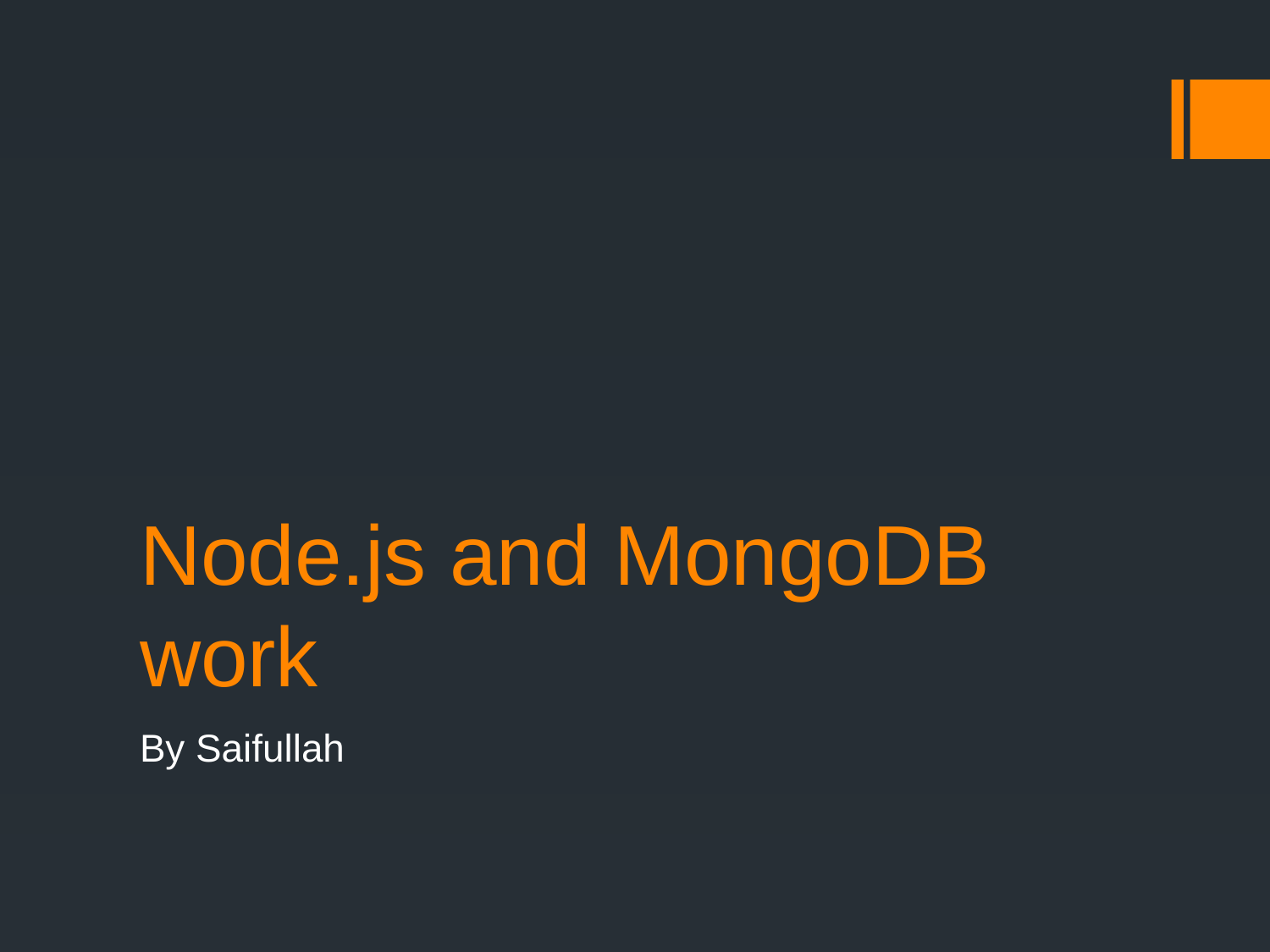

# Node.js and MongoDB work
By Saifullah